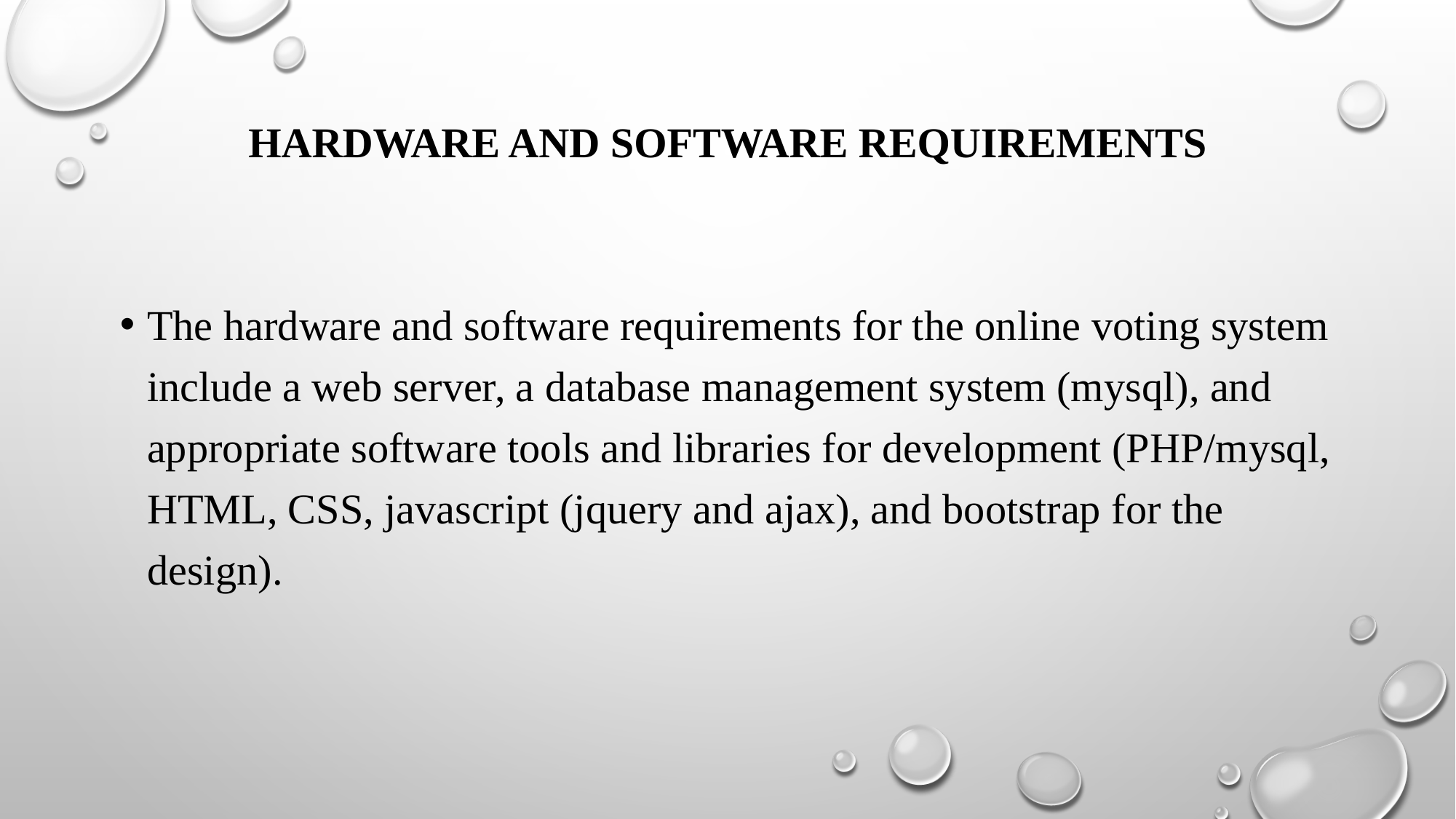

# Hardware and Software Requirements
The hardware and software requirements for the online voting system include a web server, a database management system (mysql), and appropriate software tools and libraries for development (PHP/mysql, HTML, CSS, javascript (jquery and ajax), and bootstrap for the design).